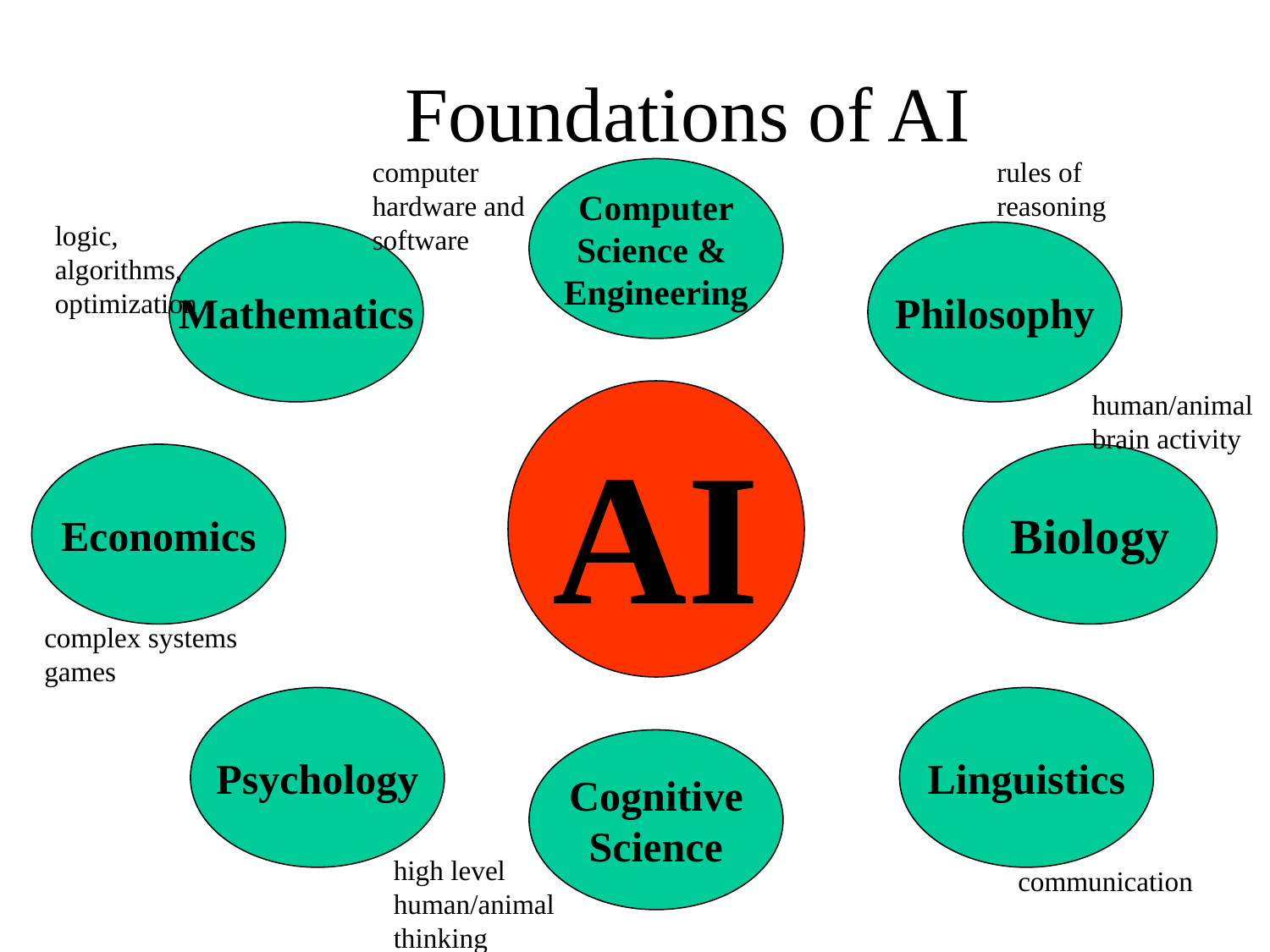

# Foundations of AI
computer hardware and software
rules of reasoning
Computer
Science &
Engineering
logic, algorithms, optimization
Mathematics
Philosophy
AI
human/animal brain activity
Economics
Biology
complex systems games
Psychology
Linguistics
Cognitive
Science
high level human/animal thinking
communication